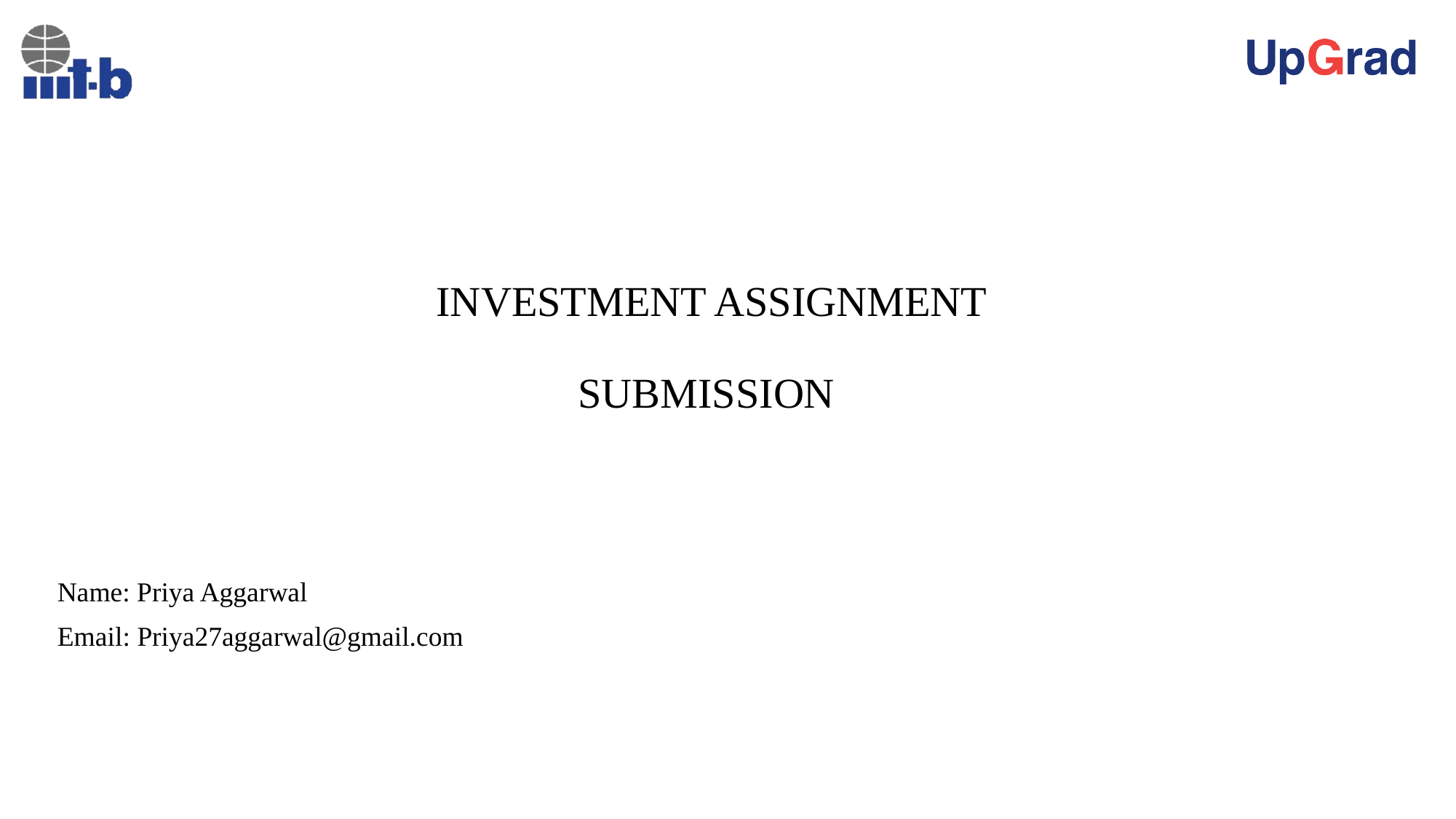

# INVESTMENT ASSIGNMENT SUBMISSION
Name: Priya Aggarwal
Email: Priya27aggarwal@gmail.com